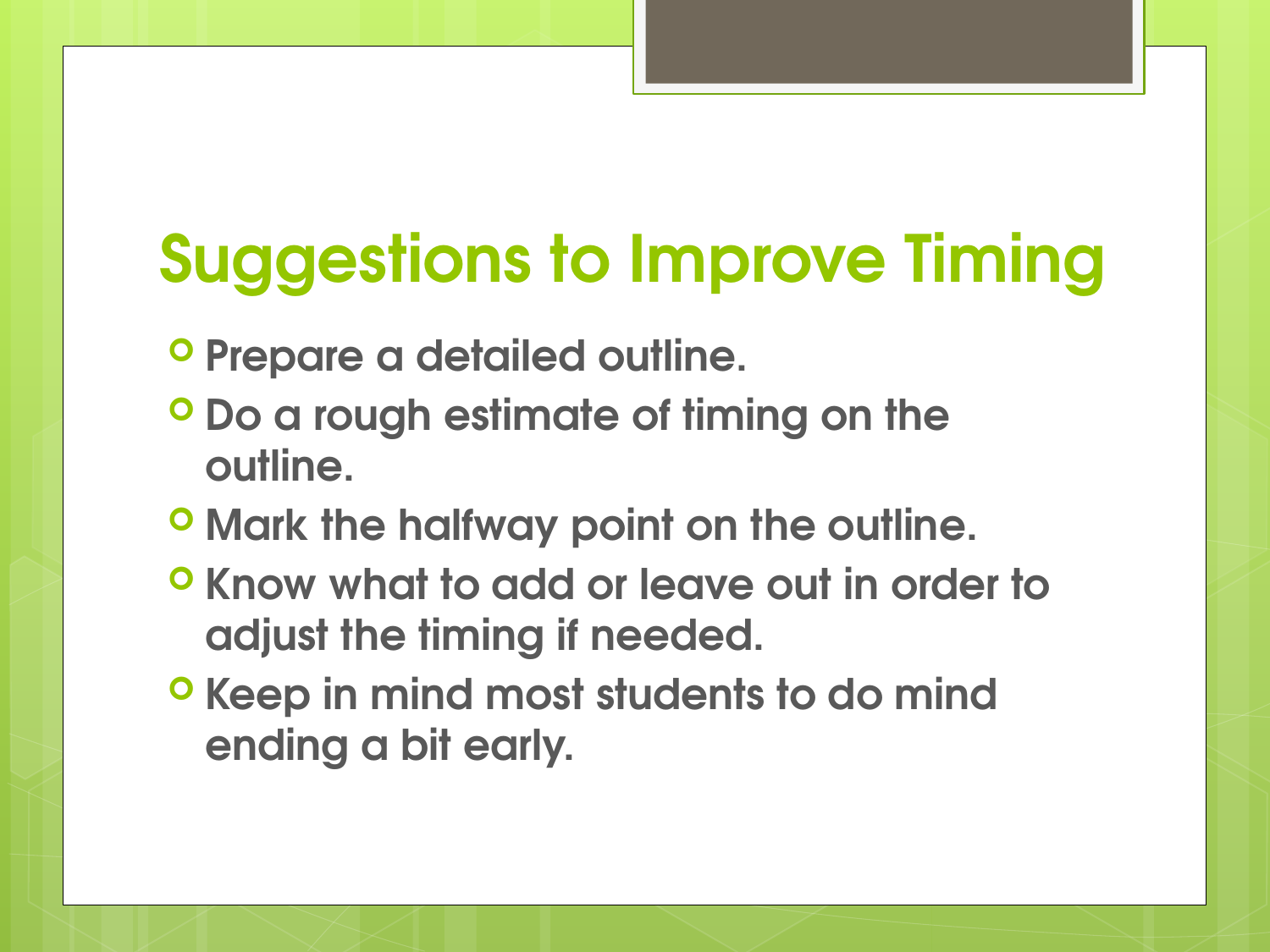

# Suggestions to Improve Timing
Prepare a detailed outline.
Do a rough estimate of timing on the outline.
Mark the halfway point on the outline.
Know what to add or leave out in order to adjust the timing if needed.
Keep in mind most students to do mind ending a bit early.